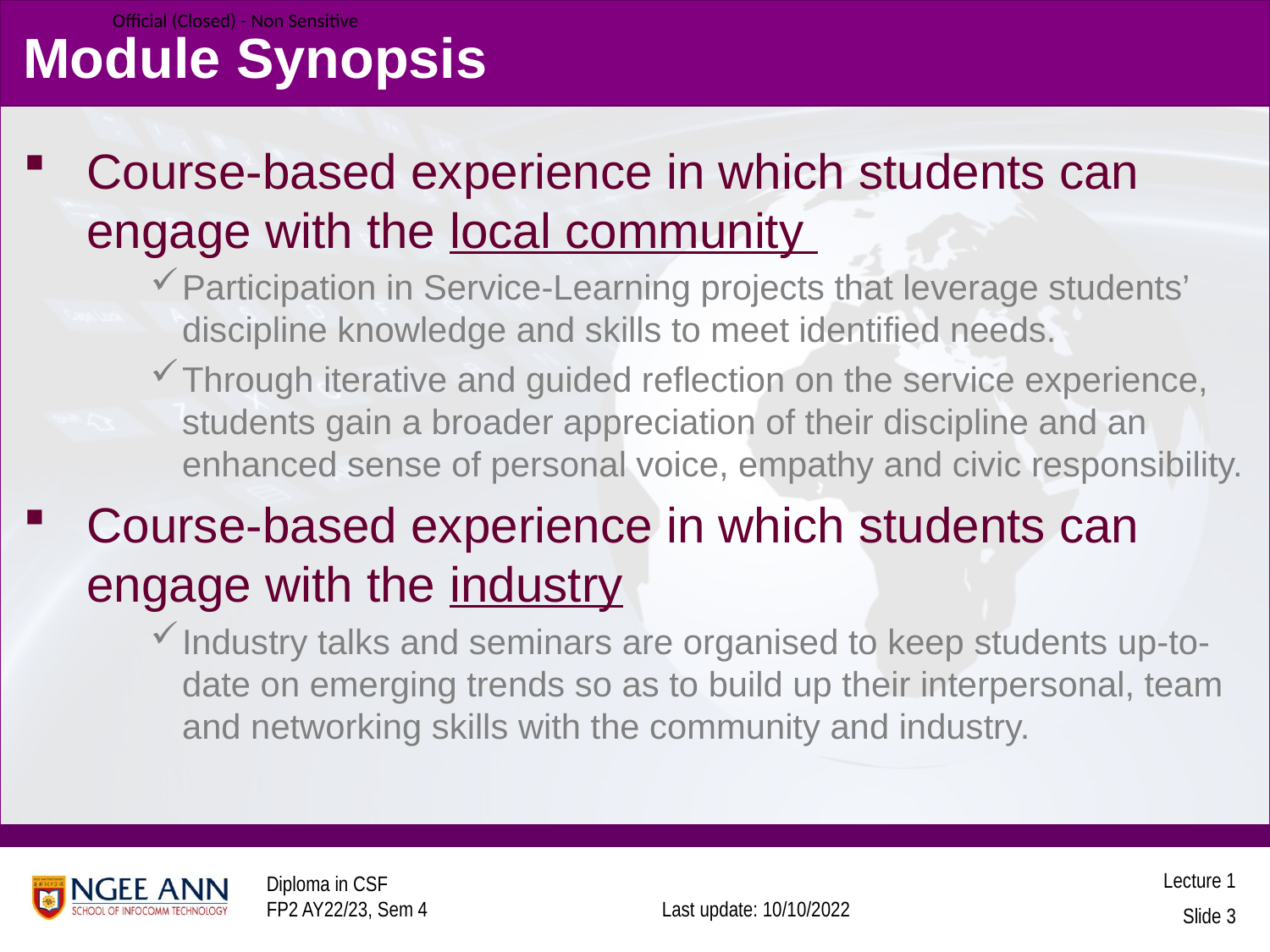

# Module Synopsis
Course-based experience in which students can engage with the local community
Participation in Service-Learning projects that leverage students’ discipline knowledge and skills to meet identified needs.
Through iterative and guided reflection on the service experience, students gain a broader appreciation of their discipline and an enhanced sense of personal voice, empathy and civic responsibility.
Course-based experience in which students can engage with the industry
Industry talks and seminars are organised to keep students up-to-date on emerging trends so as to build up their interpersonal, team and networking skills with the community and industry.